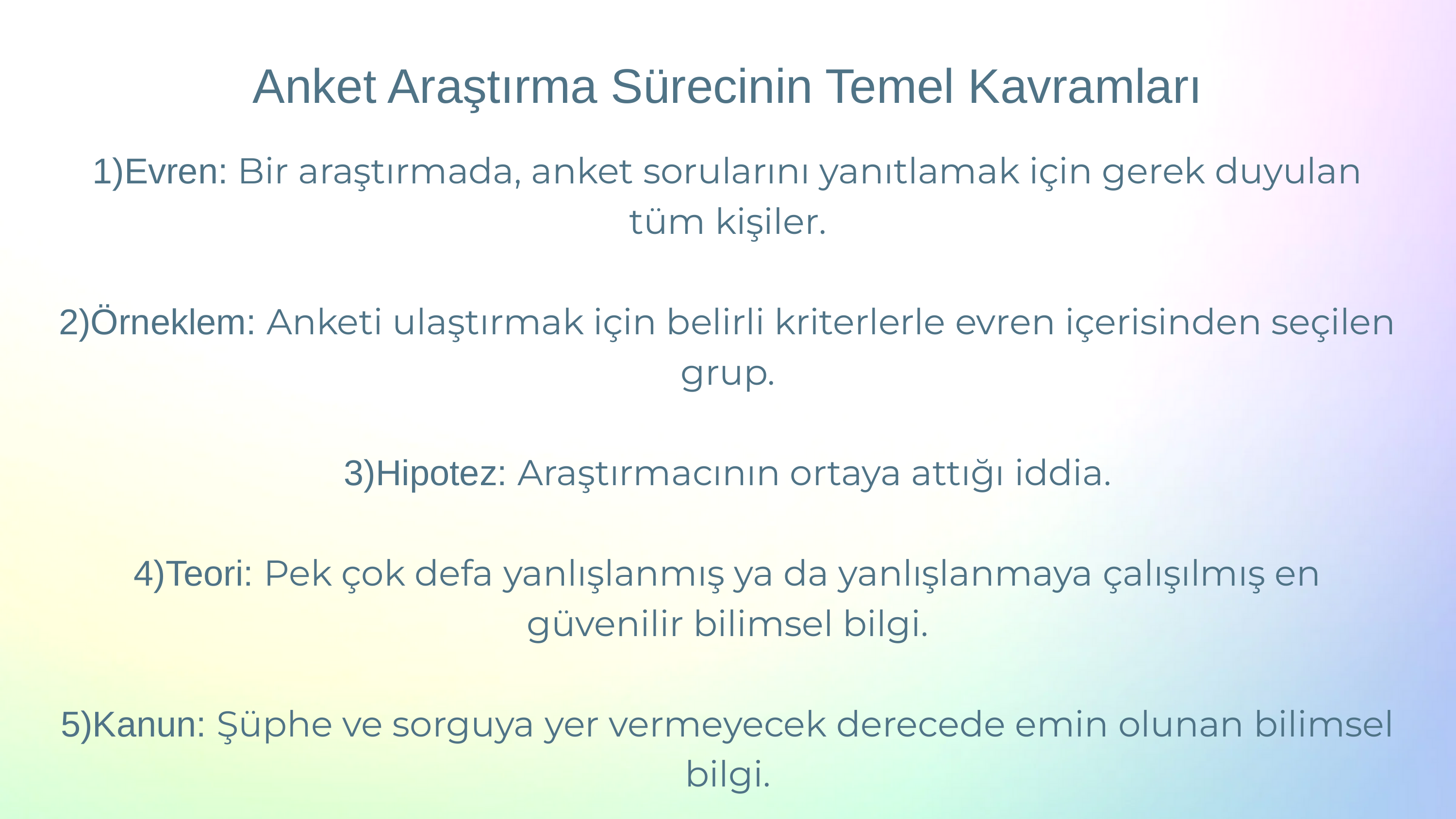

Anket Araştırma Sürecinin Temel Kavramları
1)Evren: Bir araştırmada, anket sorularını yanıtlamak için gerek duyulan tüm kişiler.

2)Örneklem: Anketi ulaştırmak için belirli kriterlerle evren içerisinden seçilen grup.

3)Hipotez: Araştırmacının ortaya attığı iddia.

4)Teori: Pek çok defa yanlışlanmış ya da yanlışlanmaya çalışılmış en güvenilir bilimsel bilgi.

5)Kanun: Şüphe ve sorguya yer vermeyecek derecede emin olunan bilimsel bilgi.